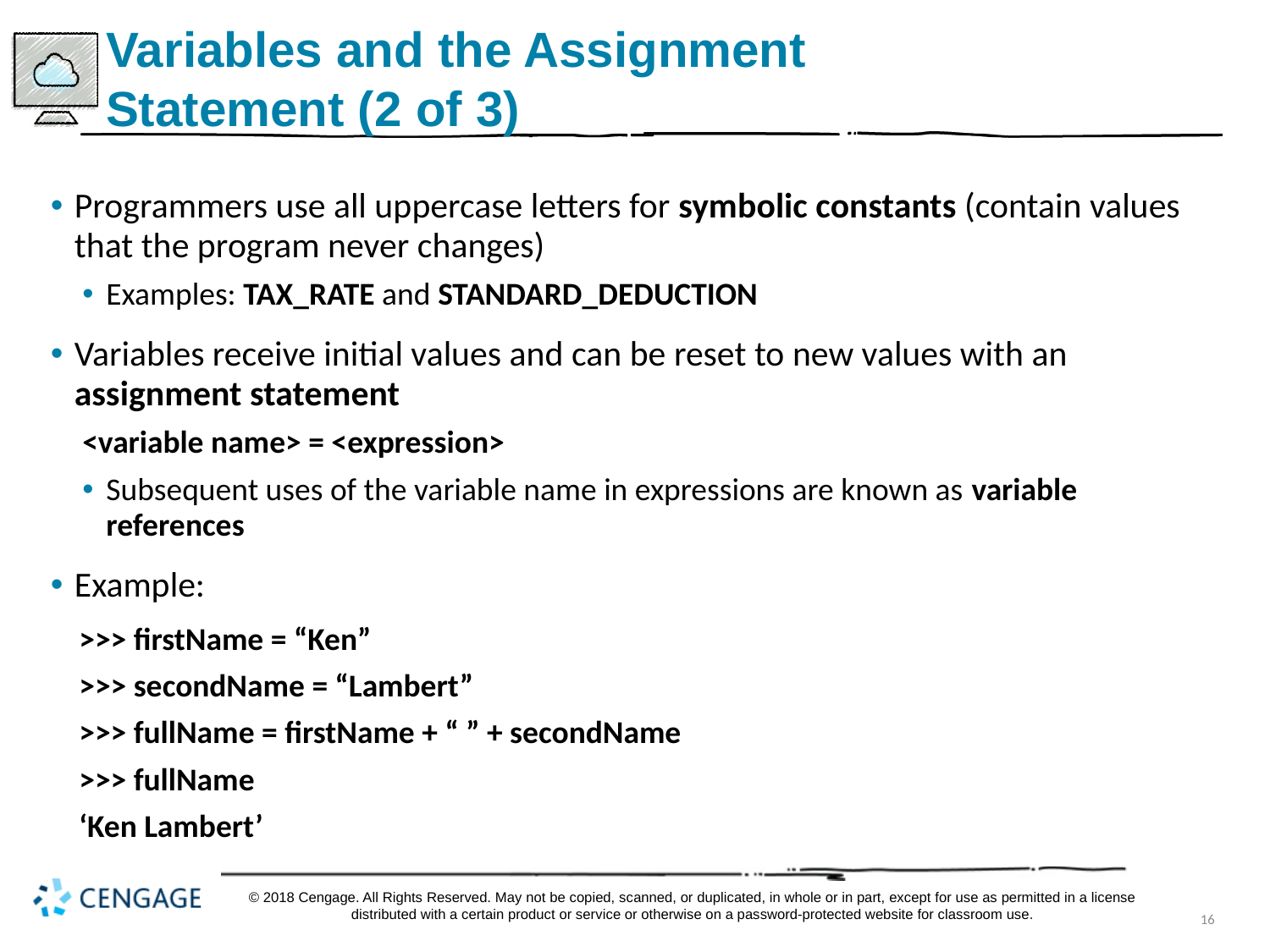

# Variables and the Assignment Statement (2 of 3)
Programmers use all uppercase letters for symbolic constants (contain values that the program never changes)
Examples: TAX_RATE and STANDARD_DEDUCTION
Variables receive initial values and can be reset to new values with an assignment statement
<variable name> = <expression>
Subsequent uses of the variable name in expressions are known as variable references
Example:
>>> firstName = “Ken”
>>> secondName = “Lambert”
>>> fullName = firstName + “ ” + secondName
>>> fullName
‘Ken Lambert’
© 2018 Cengage. All Rights Reserved. May not be copied, scanned, or duplicated, in whole or in part, except for use as permitted in a license distributed with a certain product or service or otherwise on a password-protected website for classroom use.